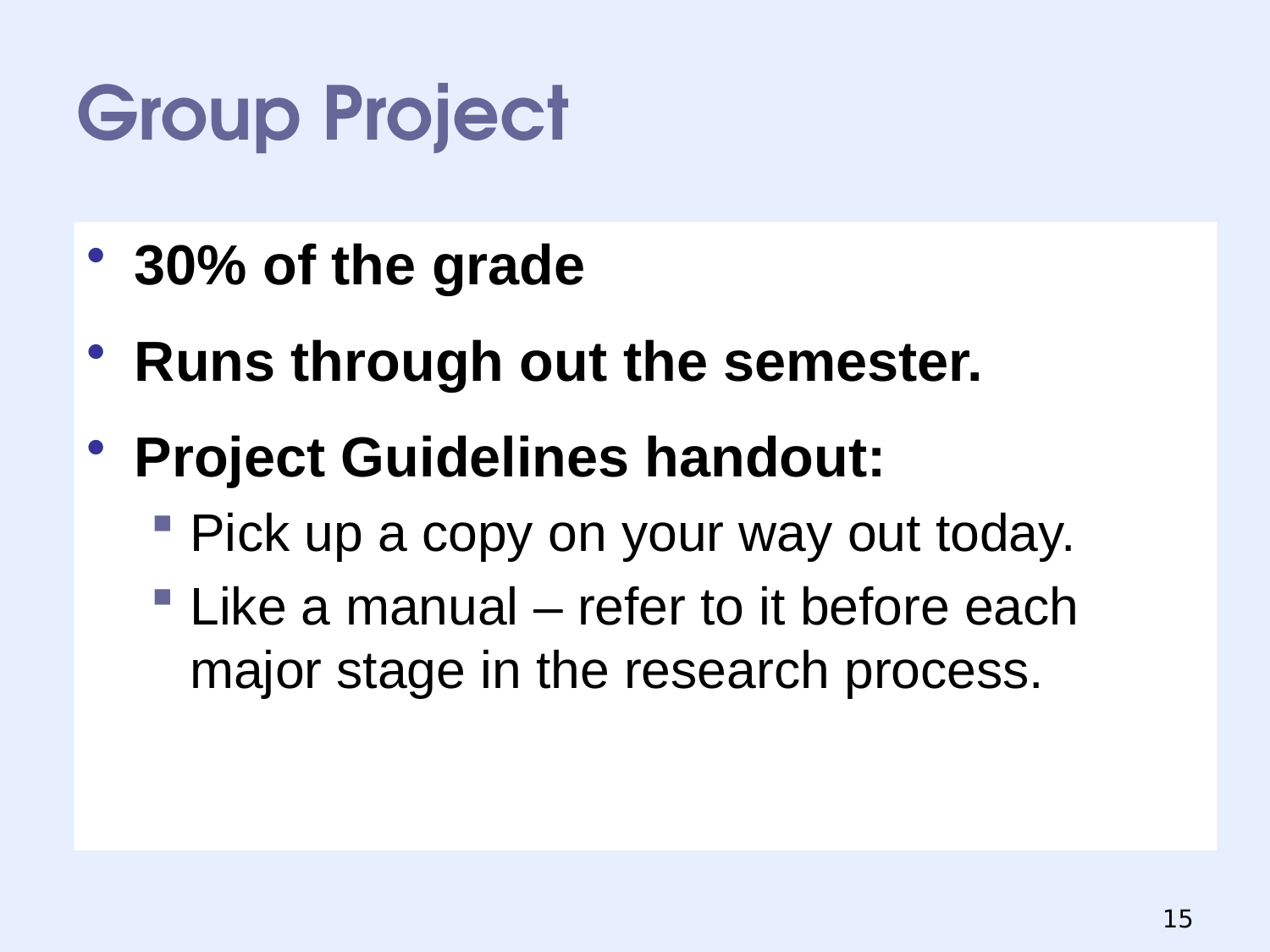

# Group Project
30% of the grade
Runs through out the semester.
Project Guidelines handout:
Pick up a copy on your way out today.
Like a manual – refer to it before each major stage in the research process.

15